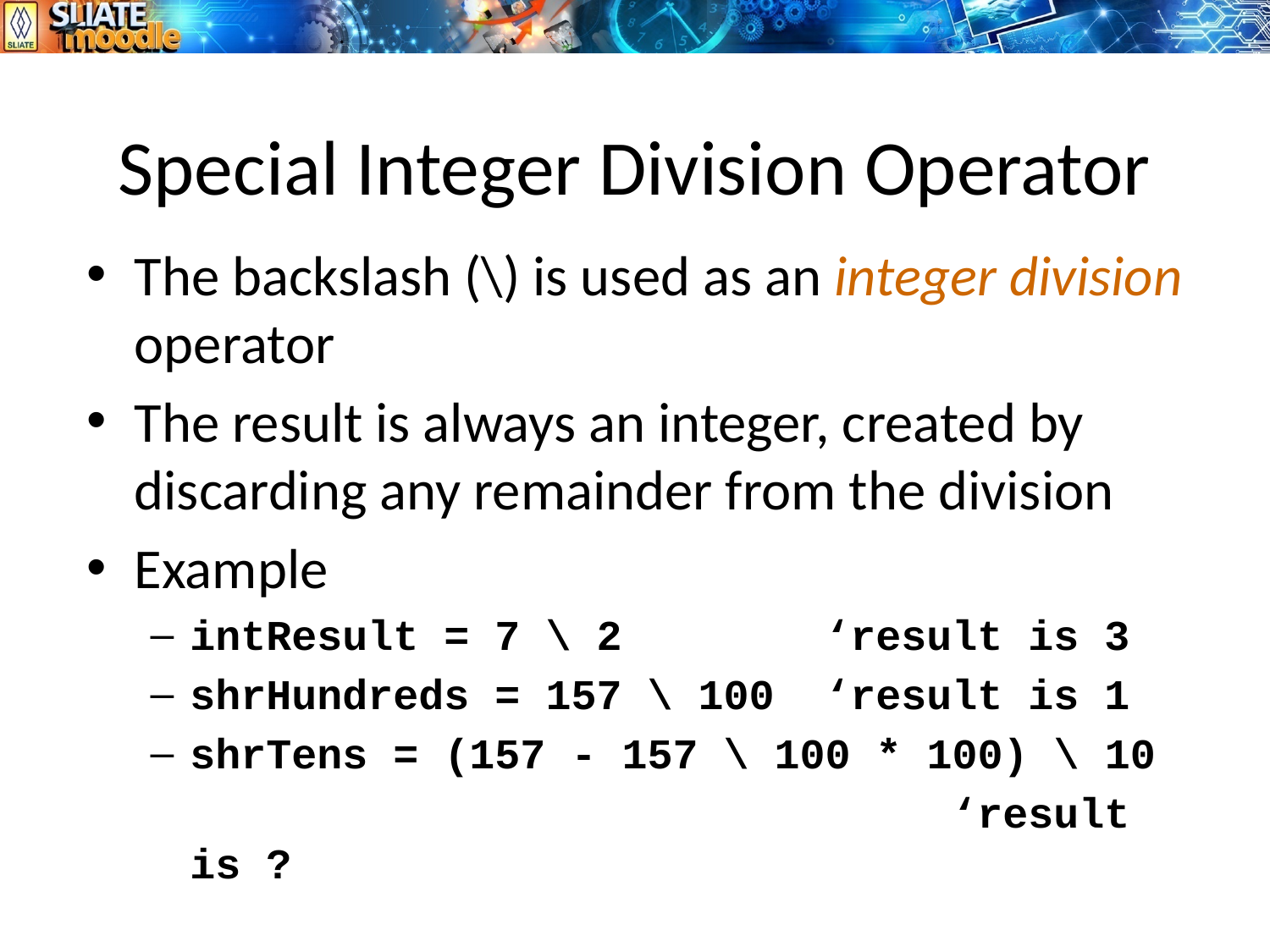

# Special Integer Division Operator
The backslash (\) is used as an integer division operator
The result is always an integer, created by discarding any remainder from the division
Example
intResult = 7 \ 2		‘result is 3
shrHundreds = 157 \ 100	‘result is 1
shrTens = (157 - 157 \ 100 * 100) \ 10
							‘result is ?